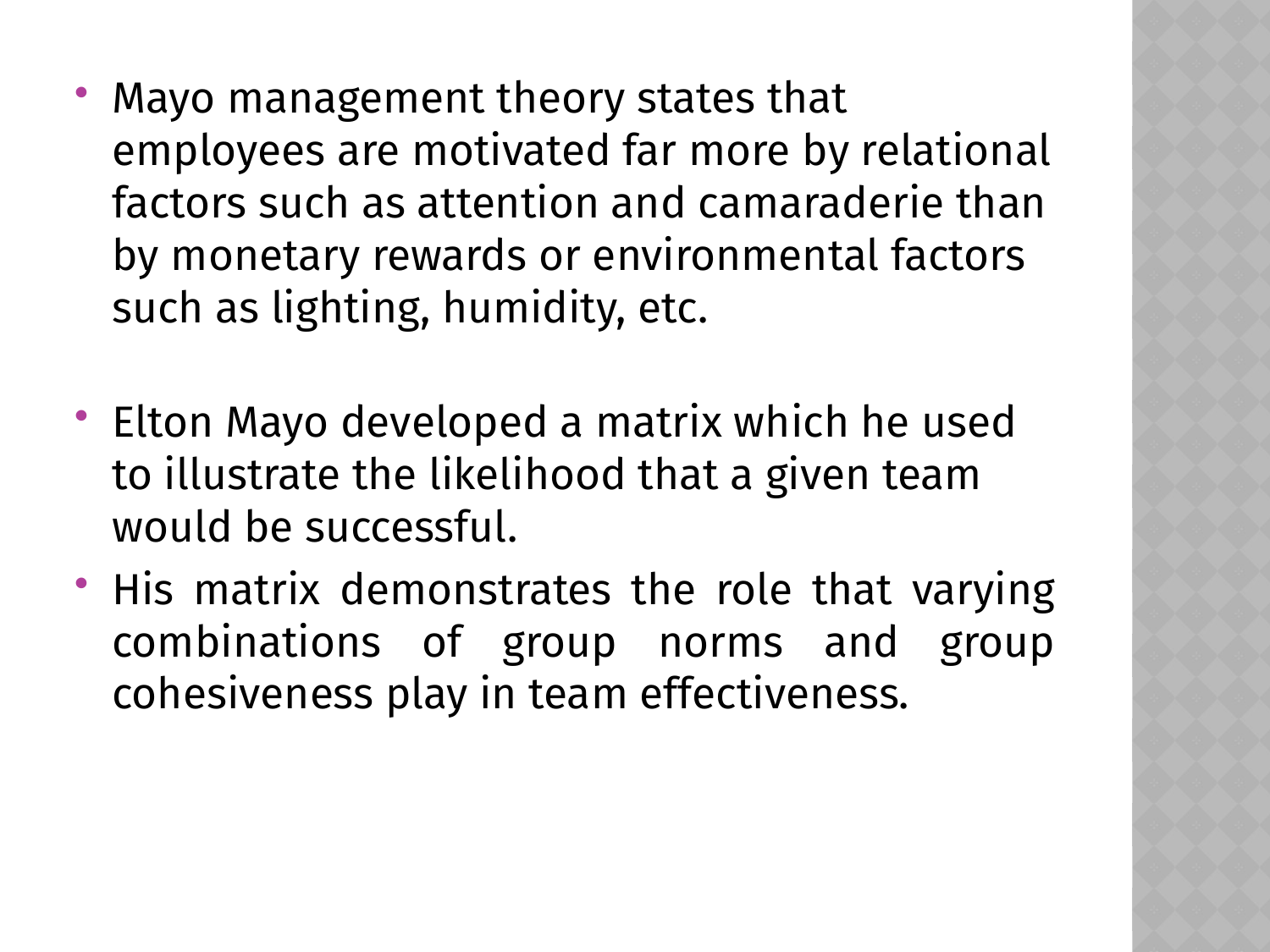

Mayo management theory states that employees are motivated far more by relational factors such as attention and camaraderie than by monetary rewards or environmental factors such as lighting, humidity, etc.
Elton Mayo developed a matrix which he used to illustrate the likelihood that a given team would be successful.
His matrix demonstrates the role that varying combinations of group norms and group cohesiveness play in team effectiveness.